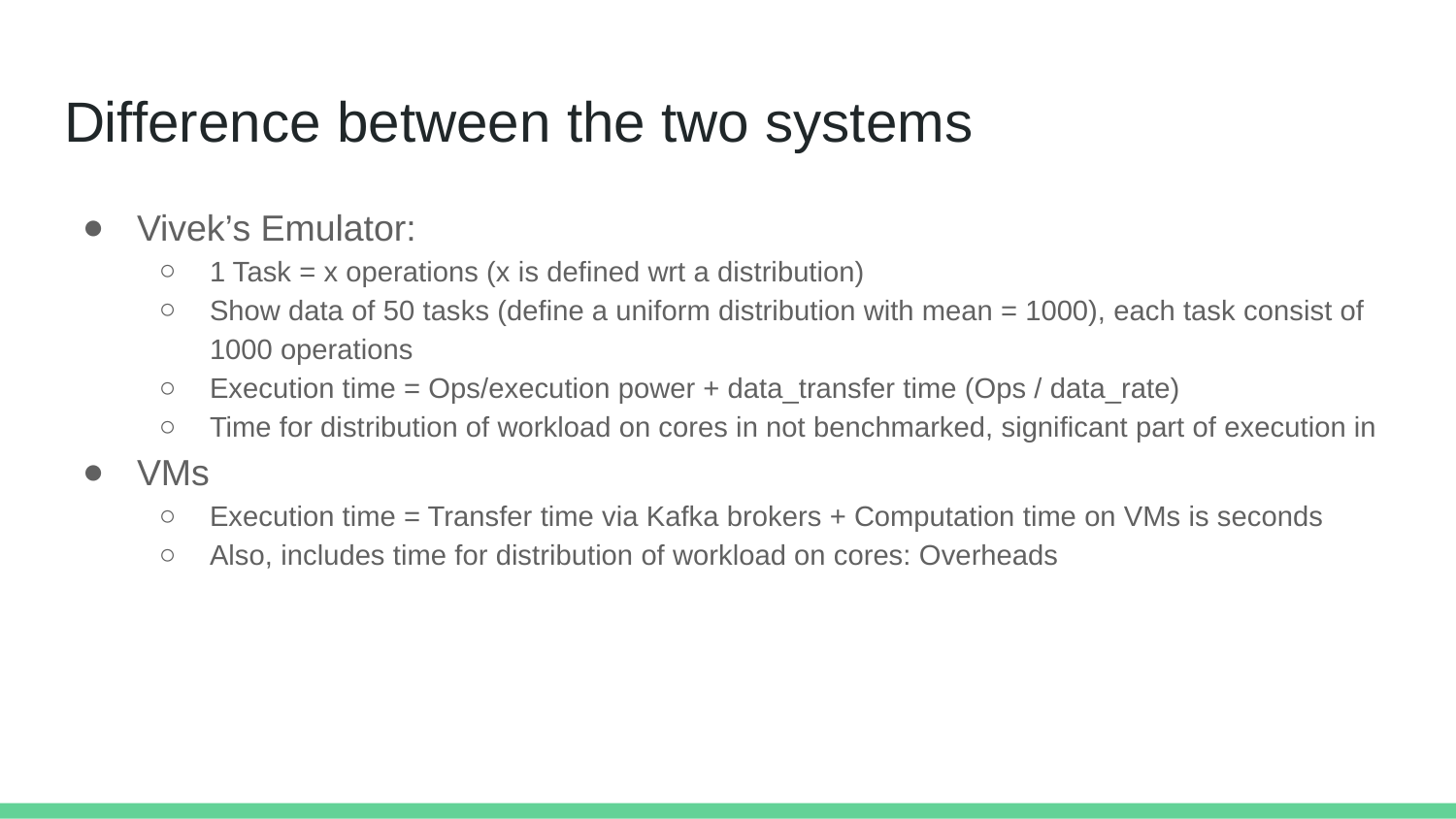

# Difference between the two systems
Vivek’s Emulator:
1 Task = x operations (x is defined wrt a distribution)
Show data of 50 tasks (define a uniform distribution with mean = 1000), each task consist of 1000 operations
Execution time = Ops/execution power + data_transfer time (Ops / data_rate)
Time for distribution of workload on cores in not benchmarked, significant part of execution in
VMs
Execution time = Transfer time via Kafka brokers + Computation time on VMs is seconds
Also, includes time for distribution of workload on cores: Overheads